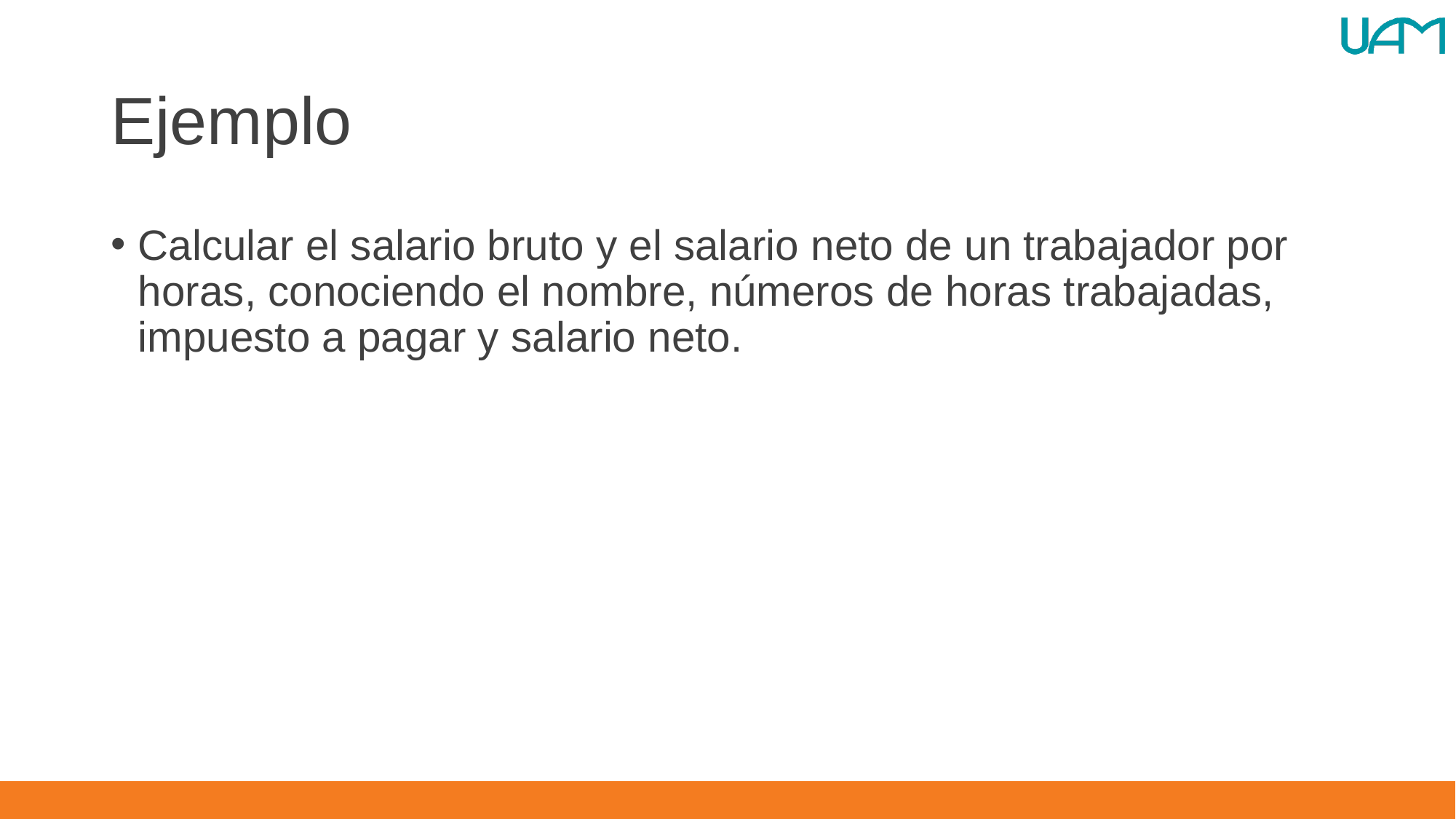

# Ejemplo
Calcular el salario bruto y el salario neto de un trabajador por horas, conociendo el nombre, números de horas trabajadas, impuesto a pagar y salario neto.